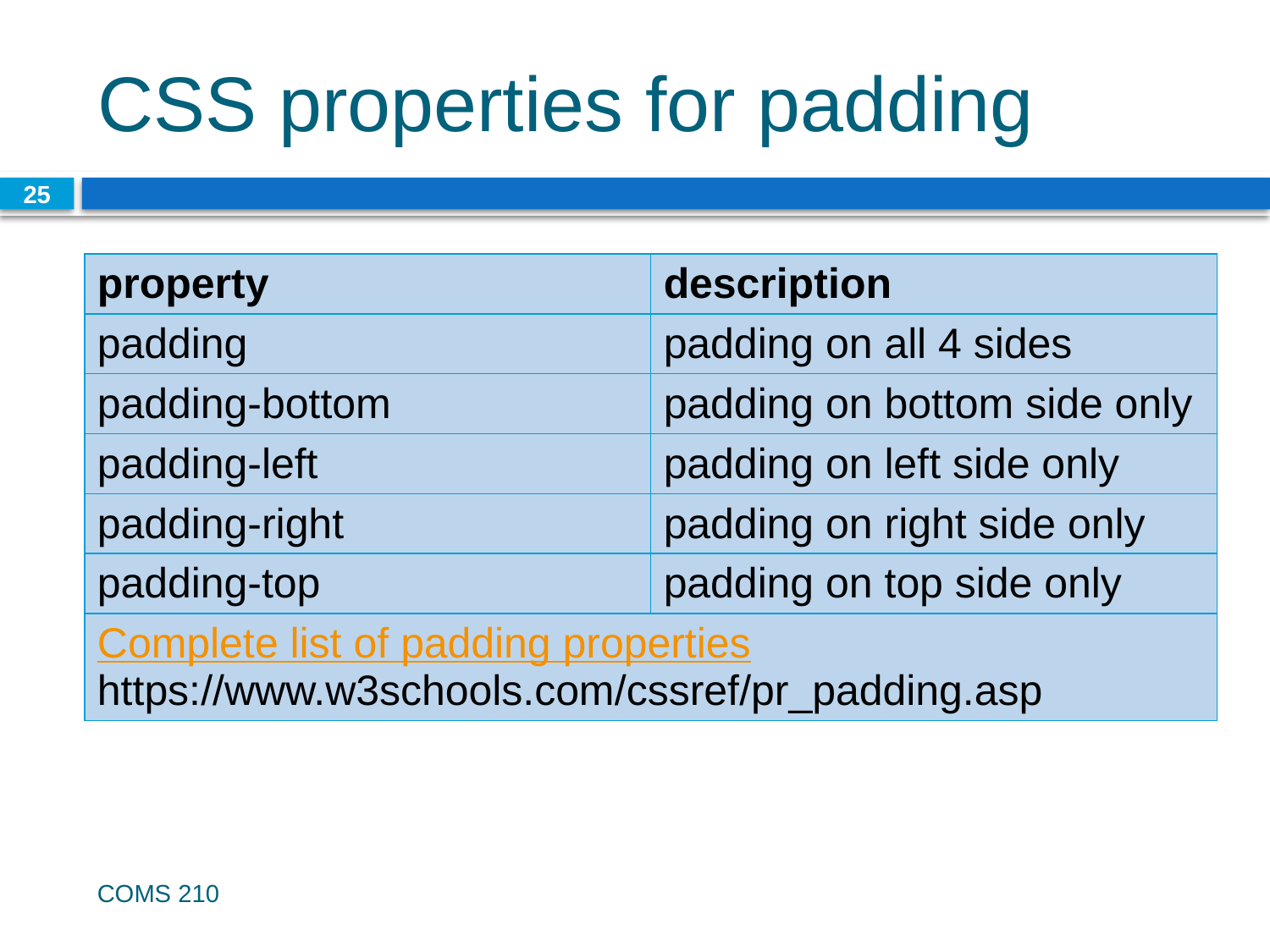

# CSS properties for padding
25
| property | description |
| --- | --- |
| padding | padding on all 4 sides |
| padding-bottom | padding on bottom side only |
| padding-left | padding on left side only |
| padding-right | padding on right side only |
| padding-top | padding on top side only |
| Complete list of padding properties https://www.w3schools.com/cssref/pr\_padding.asp |  |
COMS 210